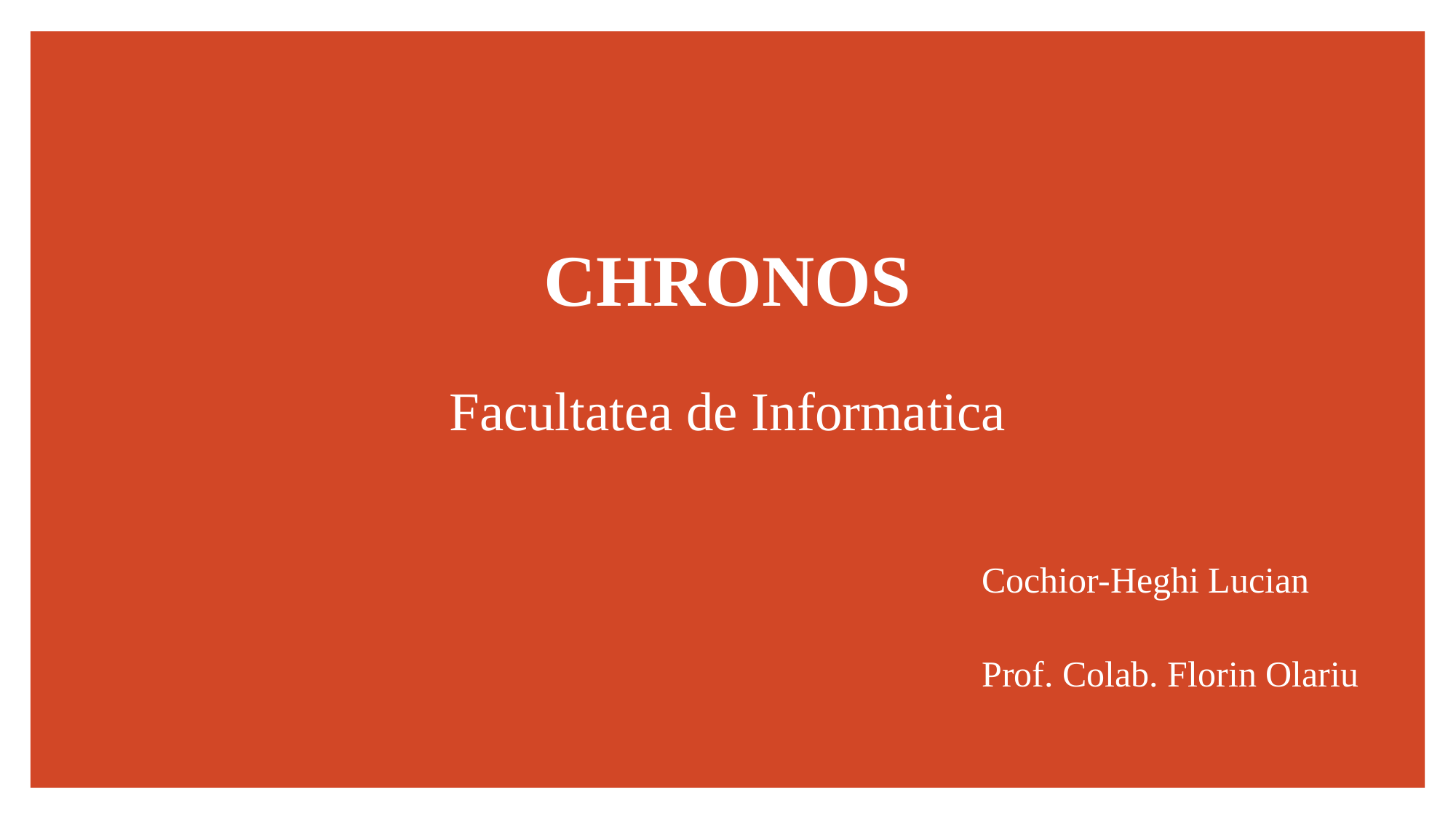

# CHRONOS
Facultatea de Informatica
Cochior-Heghi Lucian
Prof. Colab. Florin Olariu